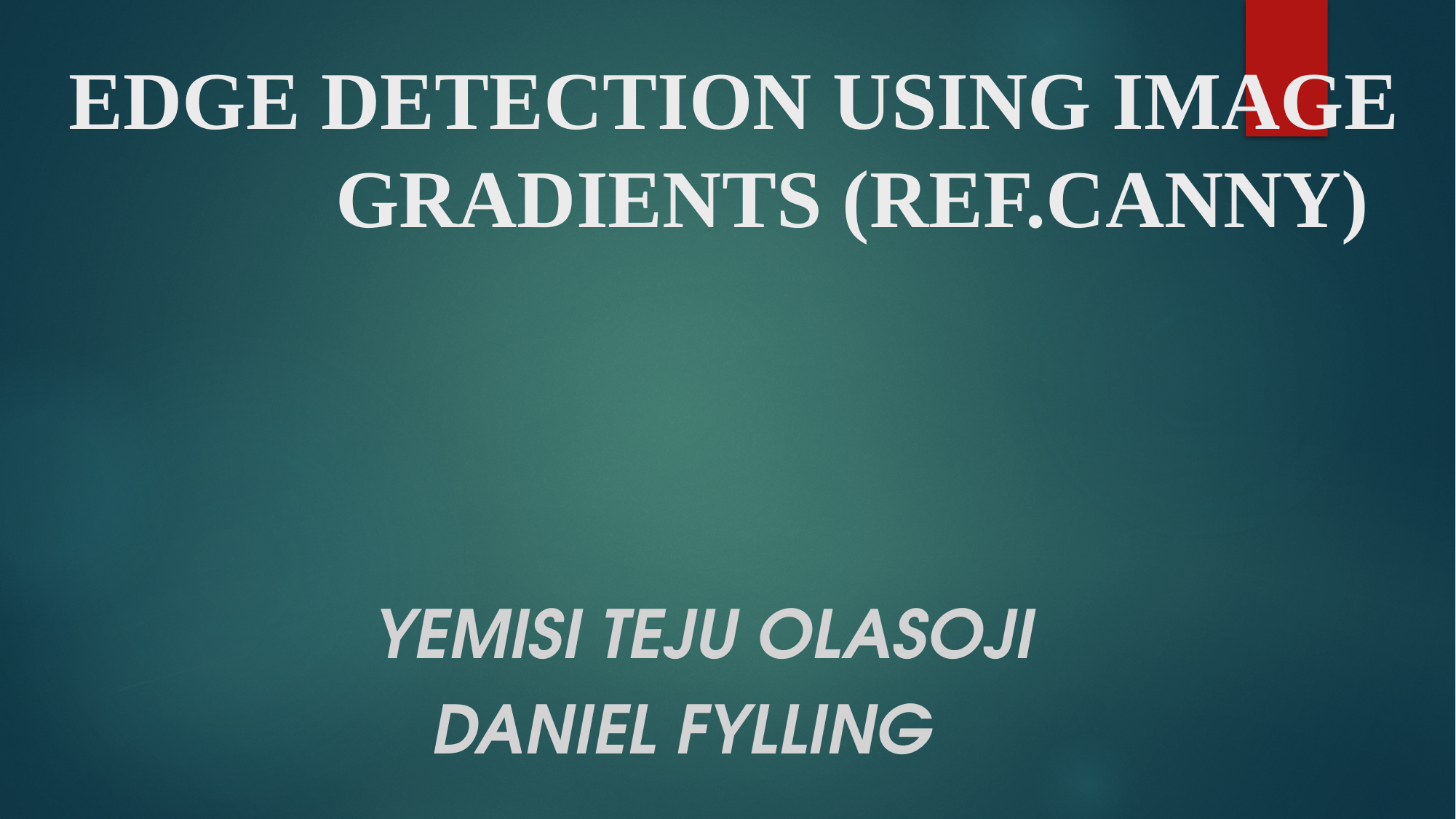

# EDGE DETECTION USING IMAGE              GRADIENTS (REF.CANNY)
            YEMISI TEJU OLASOJI
               DANIEL FYLLING